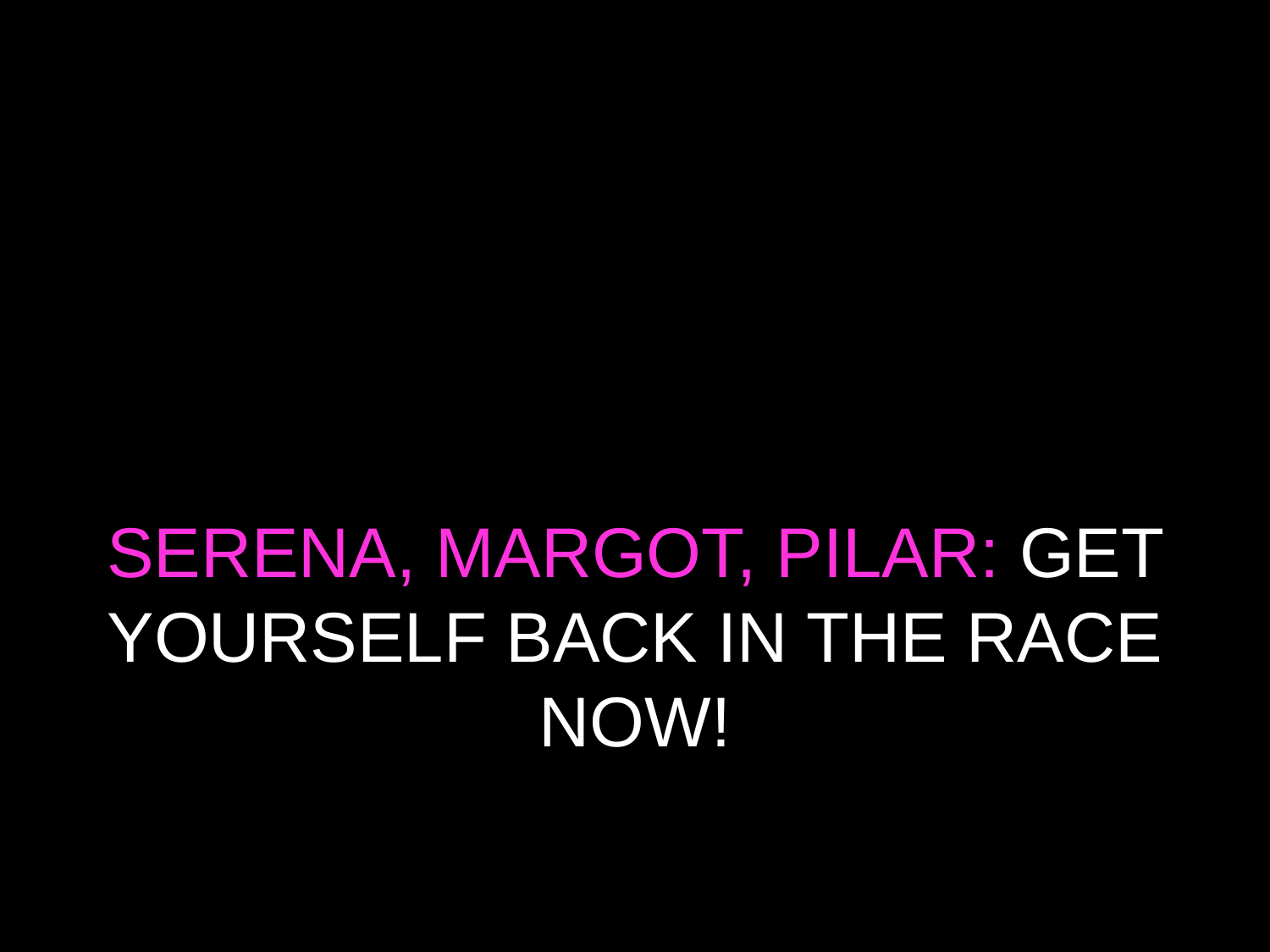

# SERENA, MARGOT, PILAR: GET YOURSELF BACK IN THE RACE NOW!